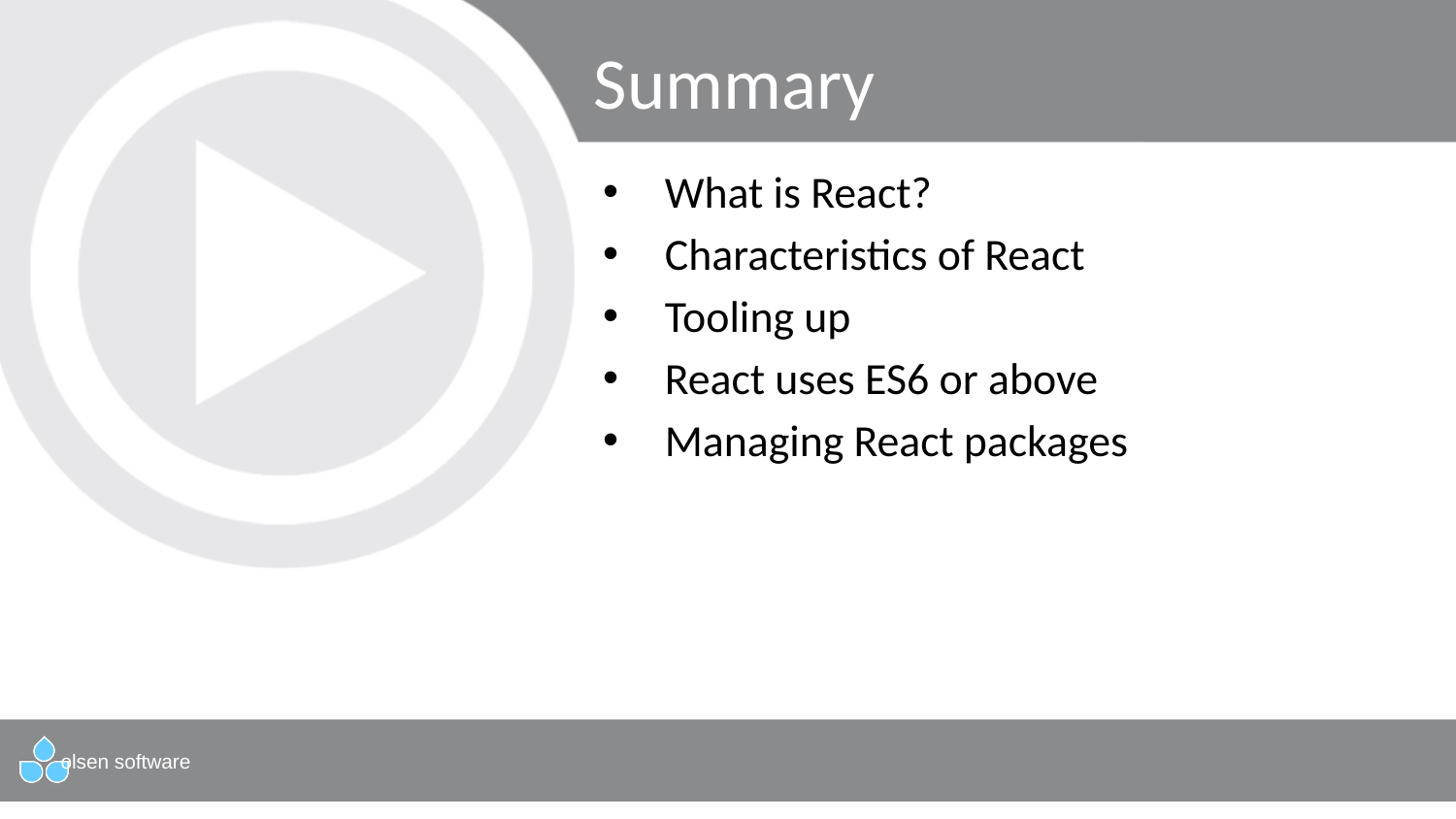

# Summary
What is React?
Characteristics of React
Tooling up
React uses ES6 or above
Managing React packages